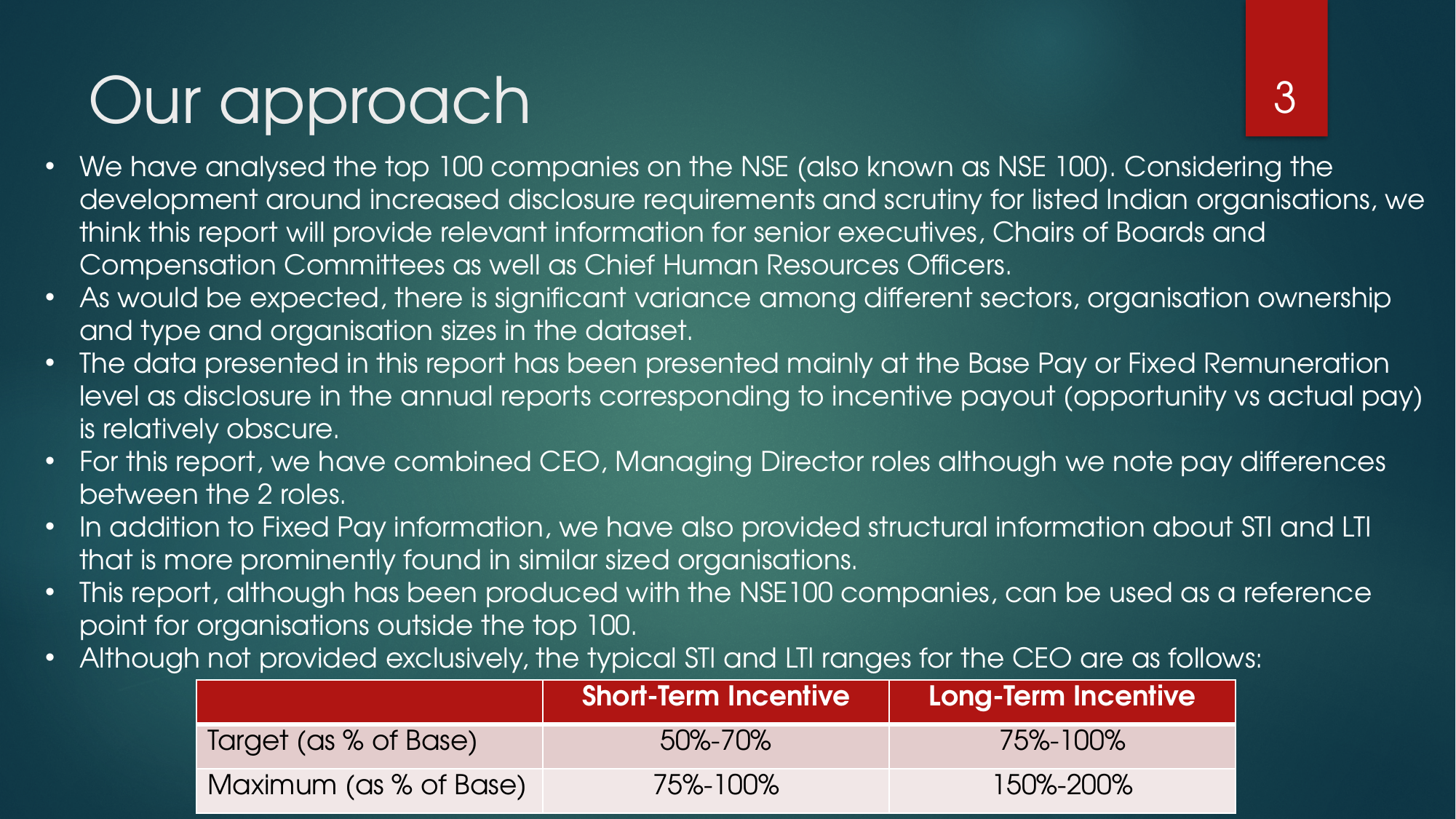

3
# Our approach
We have analysed the top 100 companies on the NSE (also known as NSE 100). Considering the development around increased disclosure requirements and scrutiny for listed Indian organisations, we think this report will provide relevant information for senior executives, Chairs of Boards and Compensation Committees as well as Chief Human Resources Officers.
As would be expected, there is significant variance among different sectors, organisation ownership and type and organisation sizes in the dataset.
The data presented in this report has been presented mainly at the Base Pay or Fixed Remuneration level as disclosure in the annual reports corresponding to incentive payout (opportunity vs actual pay) is relatively obscure.
For this report, we have combined CEO, Managing Director roles although we note pay differences between the 2 roles.
In addition to Fixed Pay information, we have also provided structural information about STI and LTI that is more prominently found in similar sized organisations.
This report, although has been produced with the NSE100 companies, can be used as a reference point for organisations outside the top 100.
Although not provided exclusively, the typical STI and LTI ranges for the CEO are as follows:

|  | Short-Term Incentive | Long-Term Incentive |
| --- | --- | --- |
| Target (as % of Base) | 50%-70% | 75%-100% |
| Maximum (as % of Base) | 75%-100% | 150%-200% |